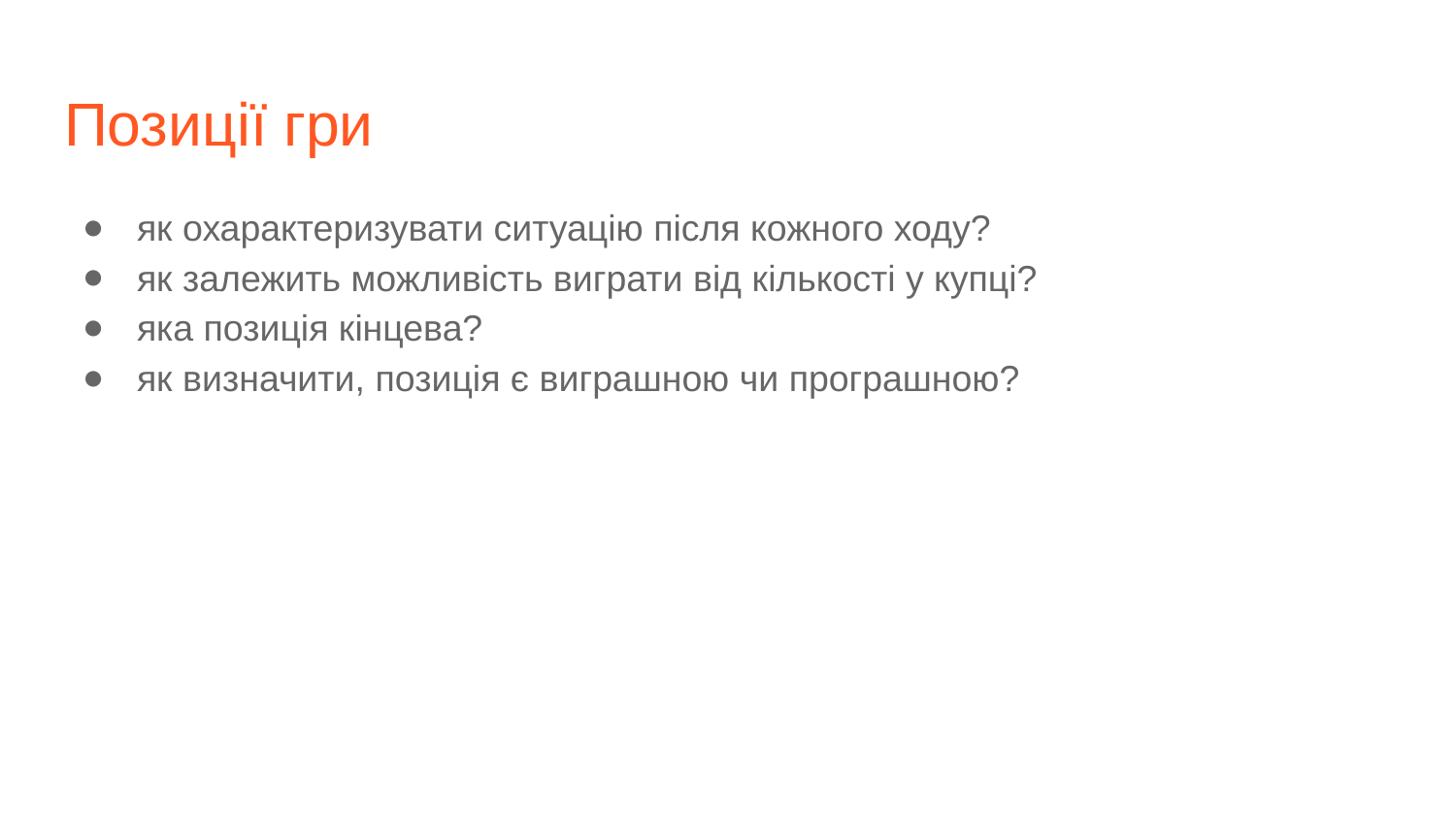

# Позиції гри
як охарактеризувати ситуацію після кожного ходу?
як залежить можливість виграти від кількості у купці?
яка позиція кінцева?
як визначити, позиція є виграшною чи програшною?